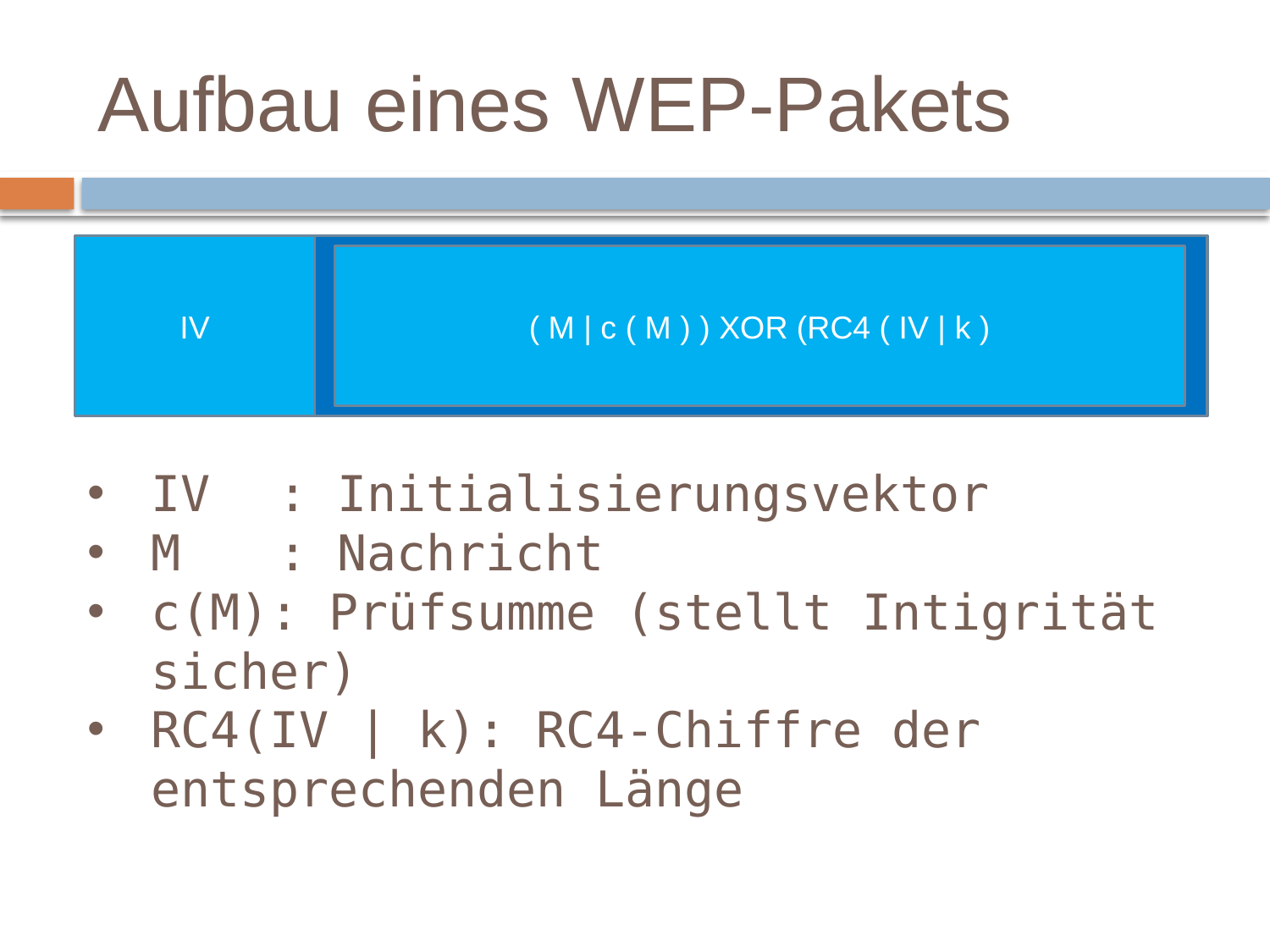

# Aufbau eines WEP-Pakets

IV
( M | c ( M ) ) XOR (RC4 ( IV | k )
IV	: Initialisierungsvektor
M	: Nachricht
c(M): Prüfsumme (stellt Intigrität sicher)
RC4(IV | k): RC4-Chiffre der entsprechenden Länge